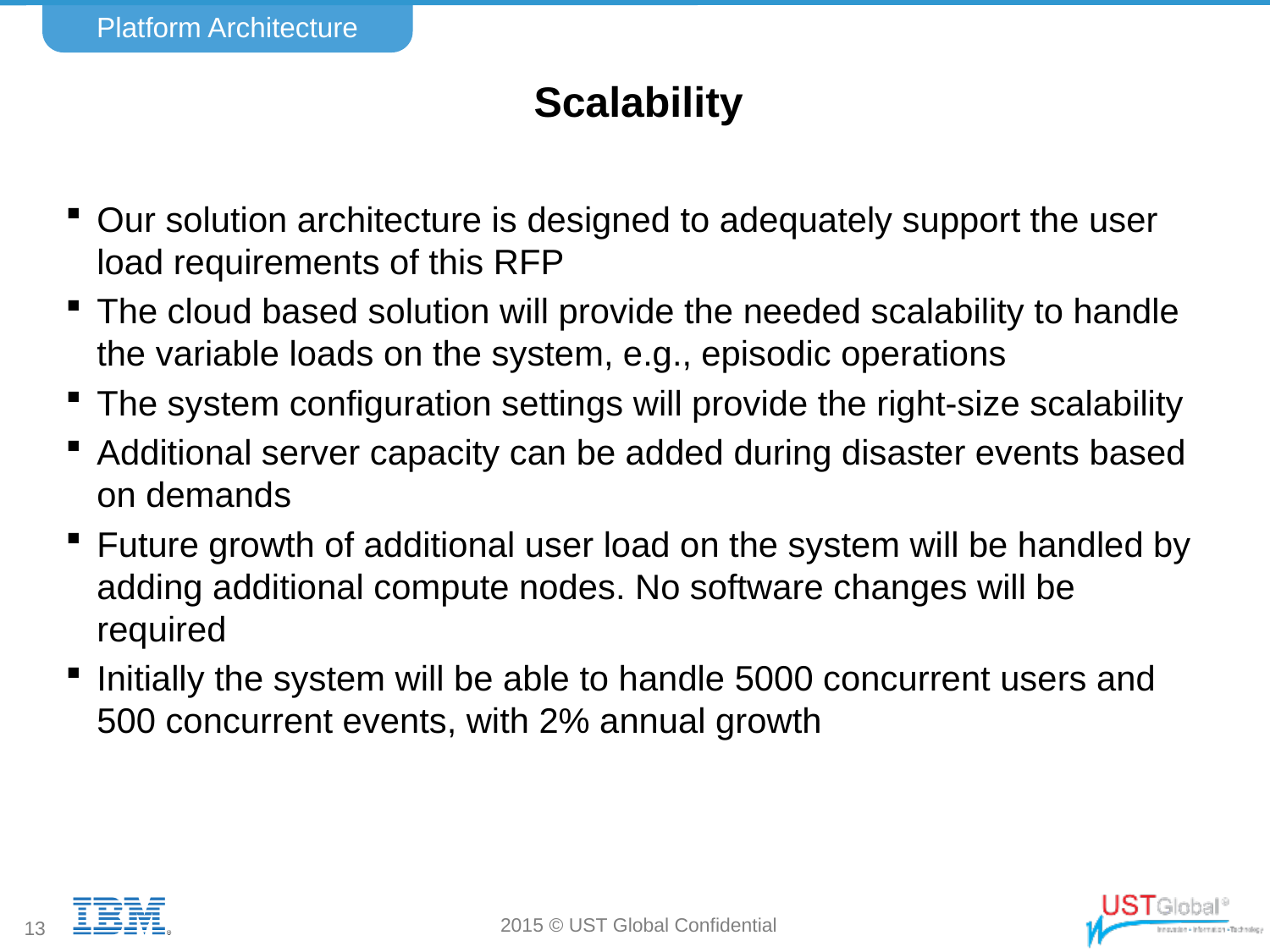

Platform Architecture
# Scalability
Our solution architecture is designed to adequately support the user load requirements of this RFP
The cloud based solution will provide the needed scalability to handle the variable loads on the system, e.g., episodic operations
The system configuration settings will provide the right-size scalability
Additional server capacity can be added during disaster events based on demands
Future growth of additional user load on the system will be handled by adding additional compute nodes. No software changes will be required
Initially the system will be able to handle 5000 concurrent users and 500 concurrent events, with 2% annual growth

13